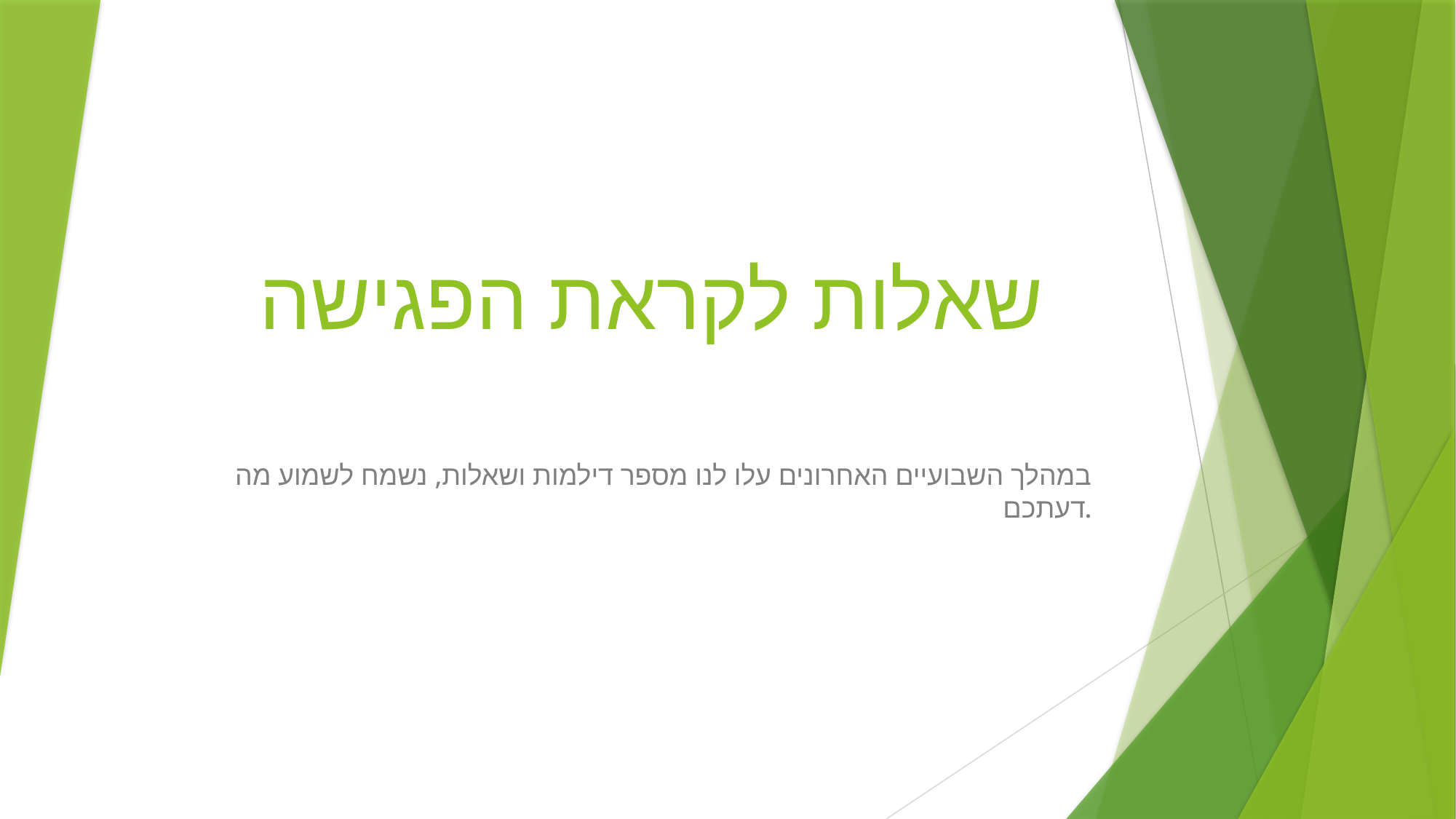

# שאלות לקראת הפגישה
במהלך השבועיים האחרונים עלו לנו מספר דילמות ושאלות, נשמח לשמוע מה דעתכם.